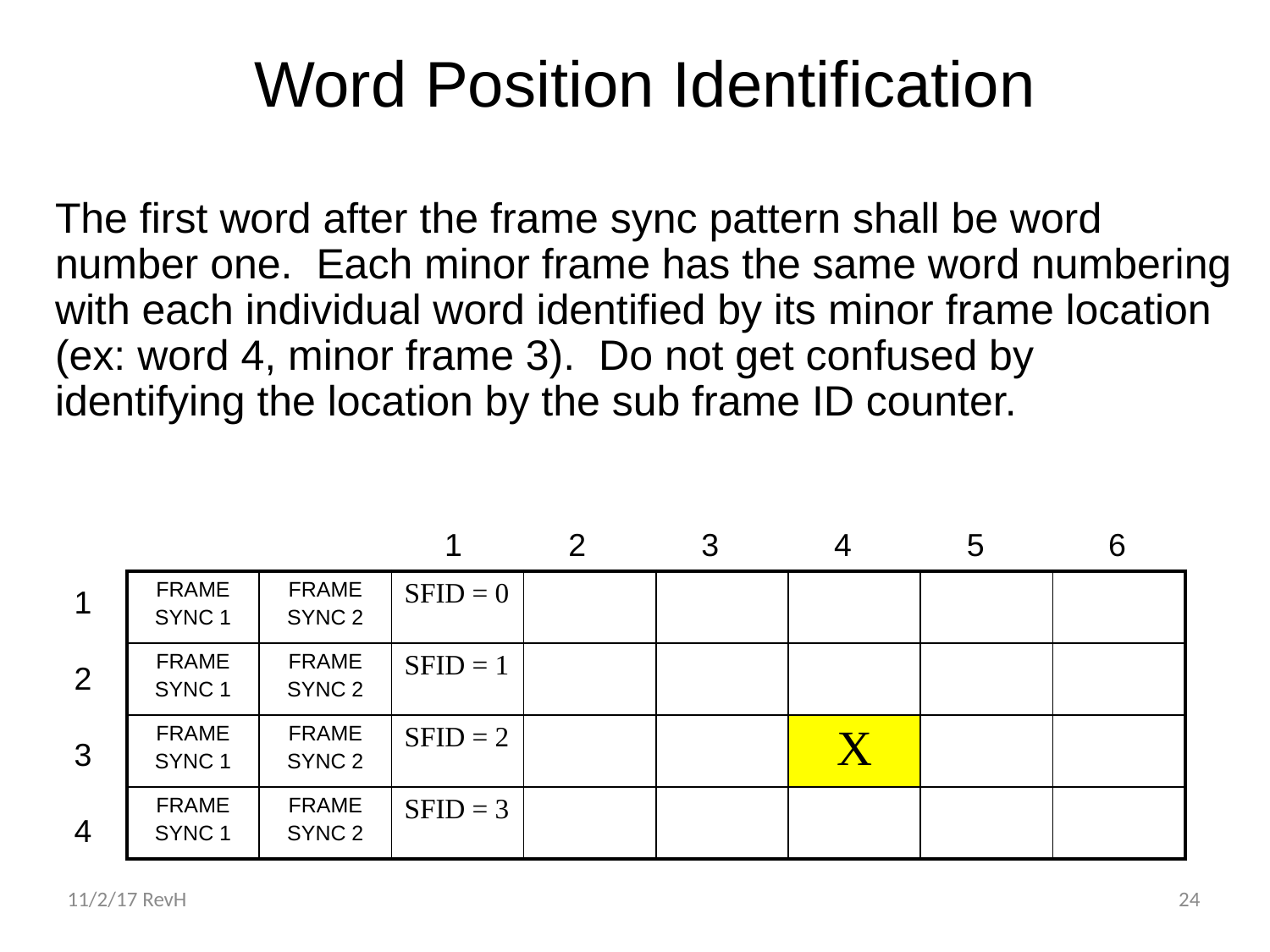

# Word Position Identification
The first word after the frame sync pattern shall be word number one.  Each minor frame has the same word numbering with each individual word identified by its minor frame location (ex: word 4, minor frame 3).  Do not get confused by identifying the location by the sub frame ID counter.
1            2             3             4             5              6
| FRAME SYNC 1 | FRAME SYNC 2 | SFID = 0 |  |  |  |  |  |
| --- | --- | --- | --- | --- | --- | --- | --- |
| FRAME SYNC 1 | FRAME SYNC 2 | SFID = 1 |  |  |  |  |  |
| FRAME SYNC 1 | FRAME SYNC 2 | SFID = 2 |  |  | X |  |  |
| FRAME SYNC 1 | FRAME SYNC 2 | SFID = 3 |  |  |  |  |  |
1

2

3

4
11/2/17 RevH
24